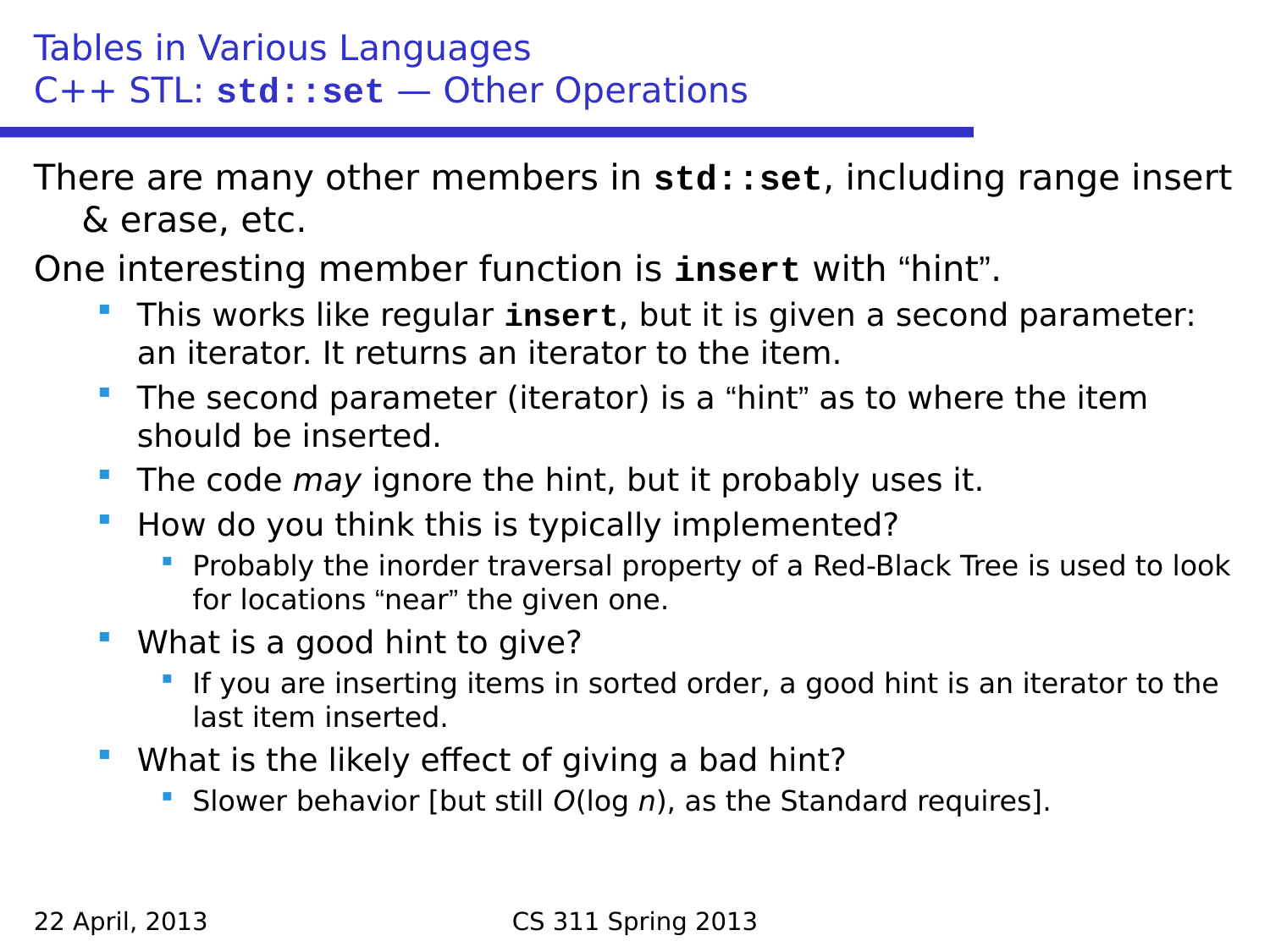

# Tables in Various Languages C++ STL: std::set — Other Operations
There are many other members in std::set, including range insert & erase, etc.
One interesting member function is insert with “hint”.
This works like regular insert, but it is given a second parameter: an iterator. It returns an iterator to the item.
The second parameter (iterator) is a “hint” as to where the item should be inserted.
The code may ignore the hint, but it probably uses it.
How do you think this is typically implemented?
Probably the inorder traversal property of a Red-Black Tree is used to look for locations “near” the given one.
What is a good hint to give?
If you are inserting items in sorted order, a good hint is an iterator to the last item inserted.
What is the likely effect of giving a bad hint?
Slower behavior [but still O(log n), as the Standard requires].
22 April, 2013
CS 311 Spring 2013